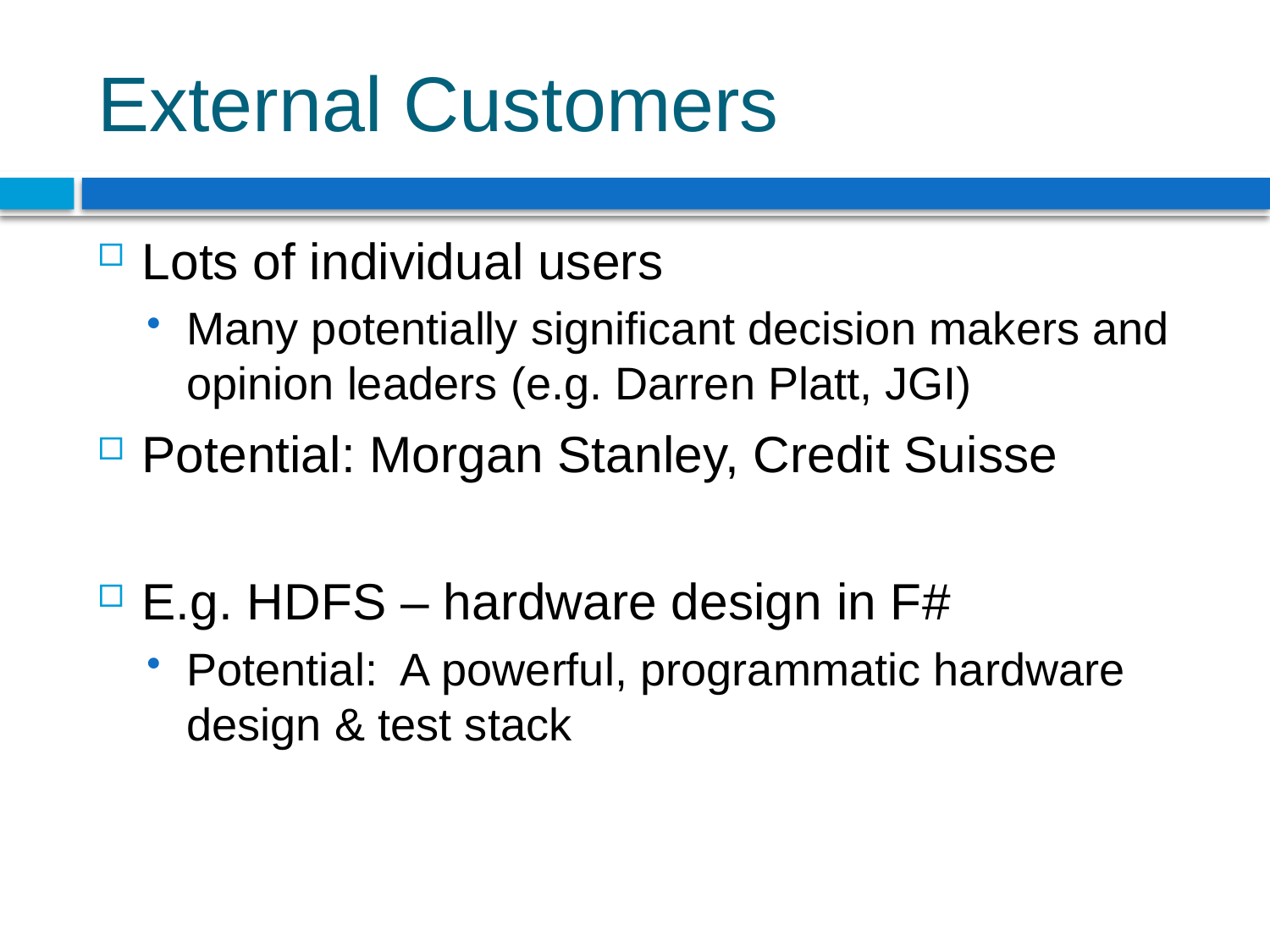

# External Customers
Lots of individual users
Many potentially significant decision makers and opinion leaders (e.g. Darren Platt, JGI)
Potential: Morgan Stanley, Credit Suisse

E.g. HDFS – hardware design in F#
Potential:  A powerful, programmatic hardware design & test stack